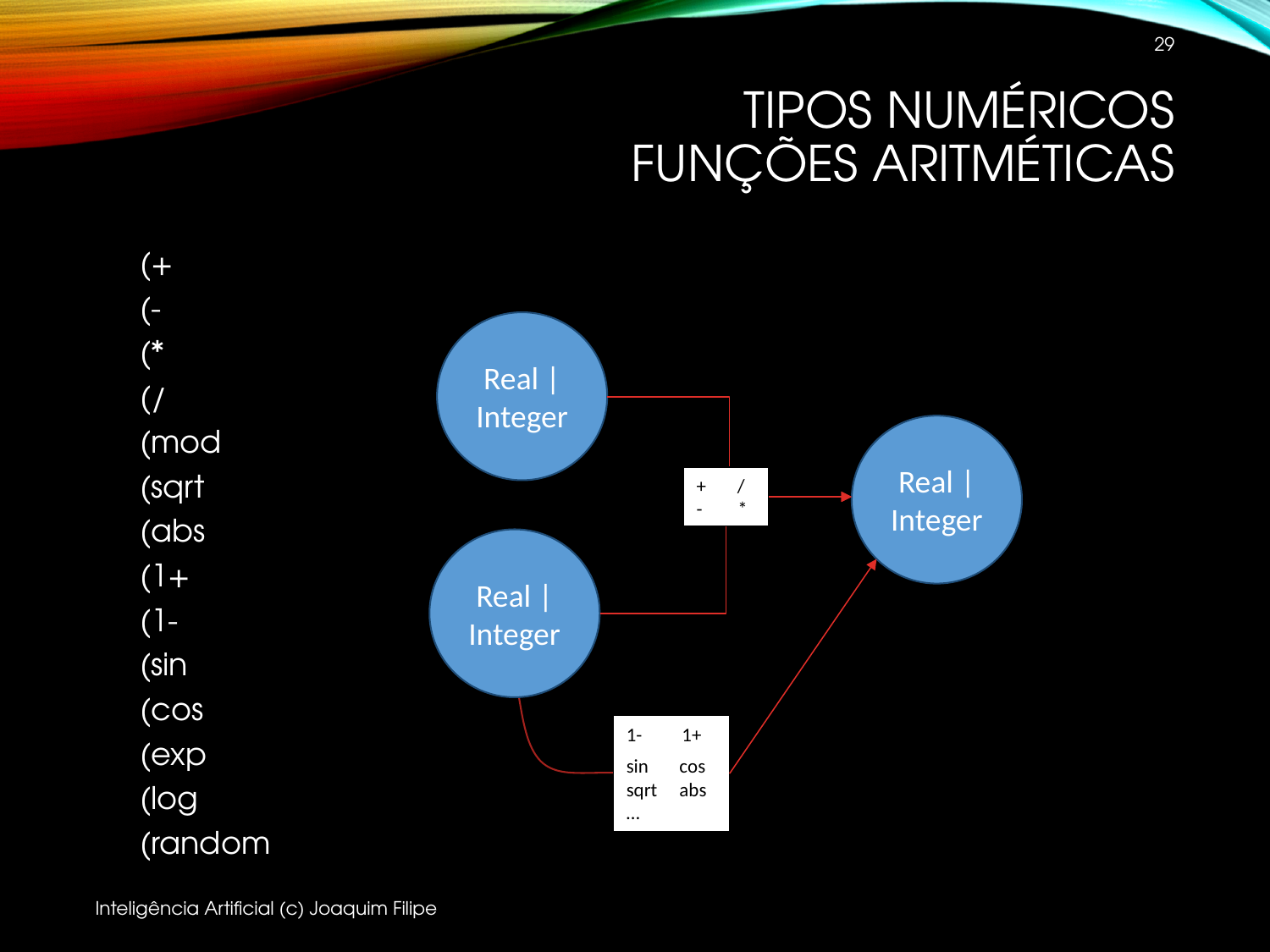

29
# Tipos Numéricos Funções aritméticas
(+
(-
(*
(/
(mod
(sqrt
(abs
(1+
(1-
(sin
(cos
(exp
(log
(random
Real | Integer
Real | Integer
+       /
-        *
Real | Integer

1-         1+
sin       cos
sqrt     abs
…
Inteligência Artificial (c) Joaquim Filipe